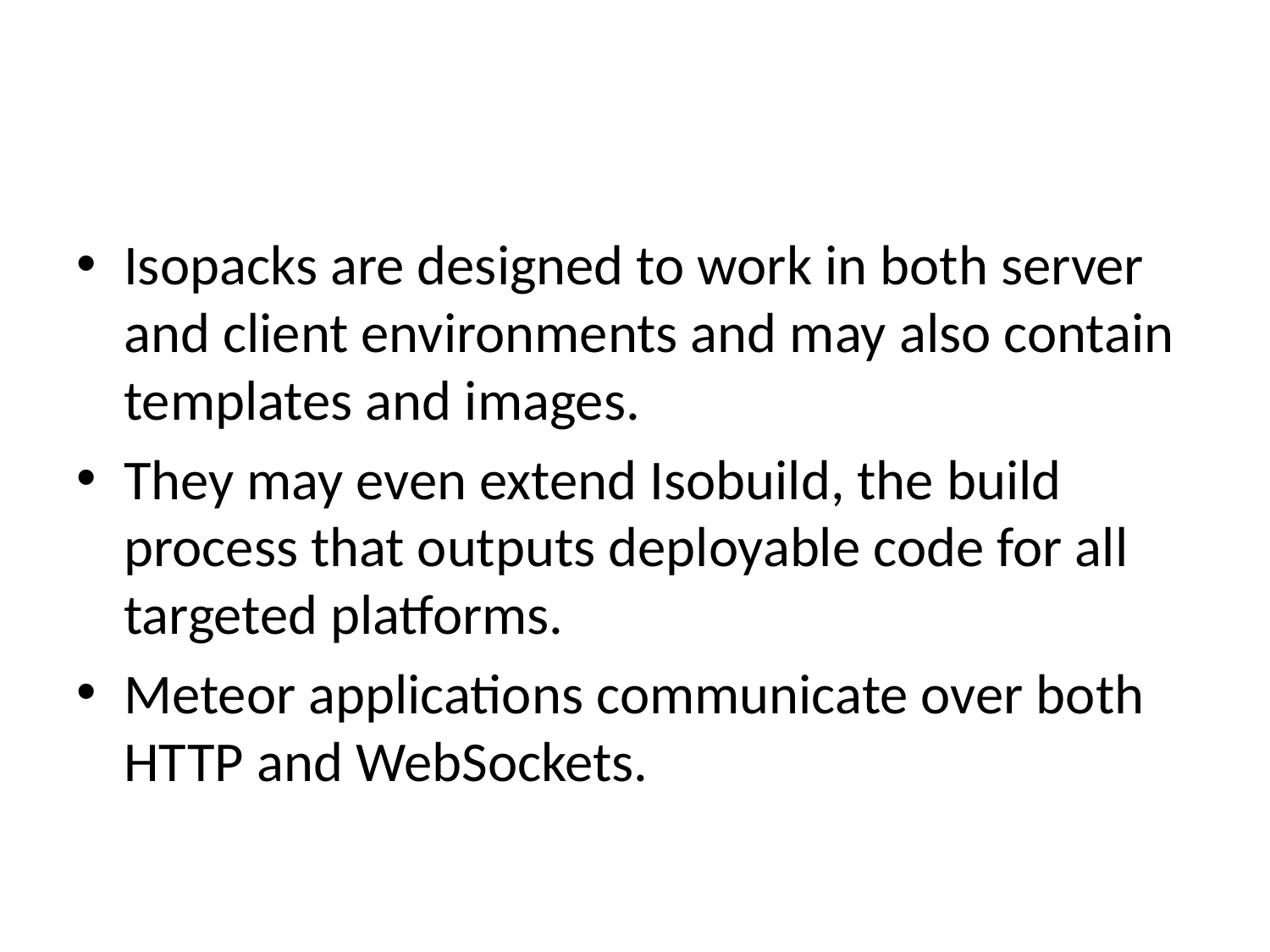

#
Isopacks are designed to work in both server and client environments and may also contain templates and images.
They may even extend Isobuild, the build process that outputs deployable code for all targeted platforms.
Meteor applications communicate over both HTTP and WebSockets.